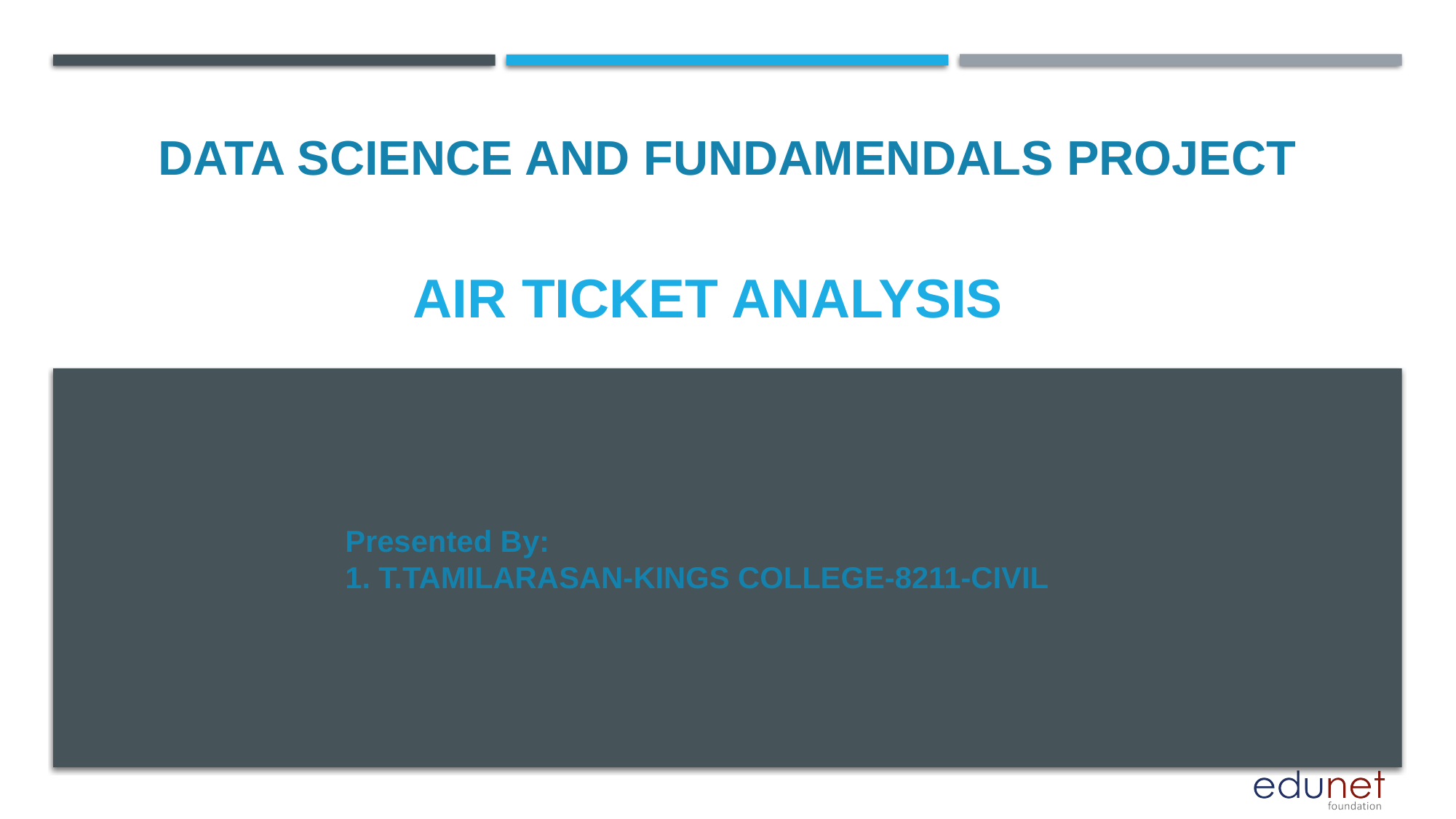

DATA SCIENCE AND FUNDAMENDALS PROJECT
# AIR TICKET ANALYSIS
Presented By:
1. T.TAMILARASAN-KINGS COLLEGE-8211-CIVIL